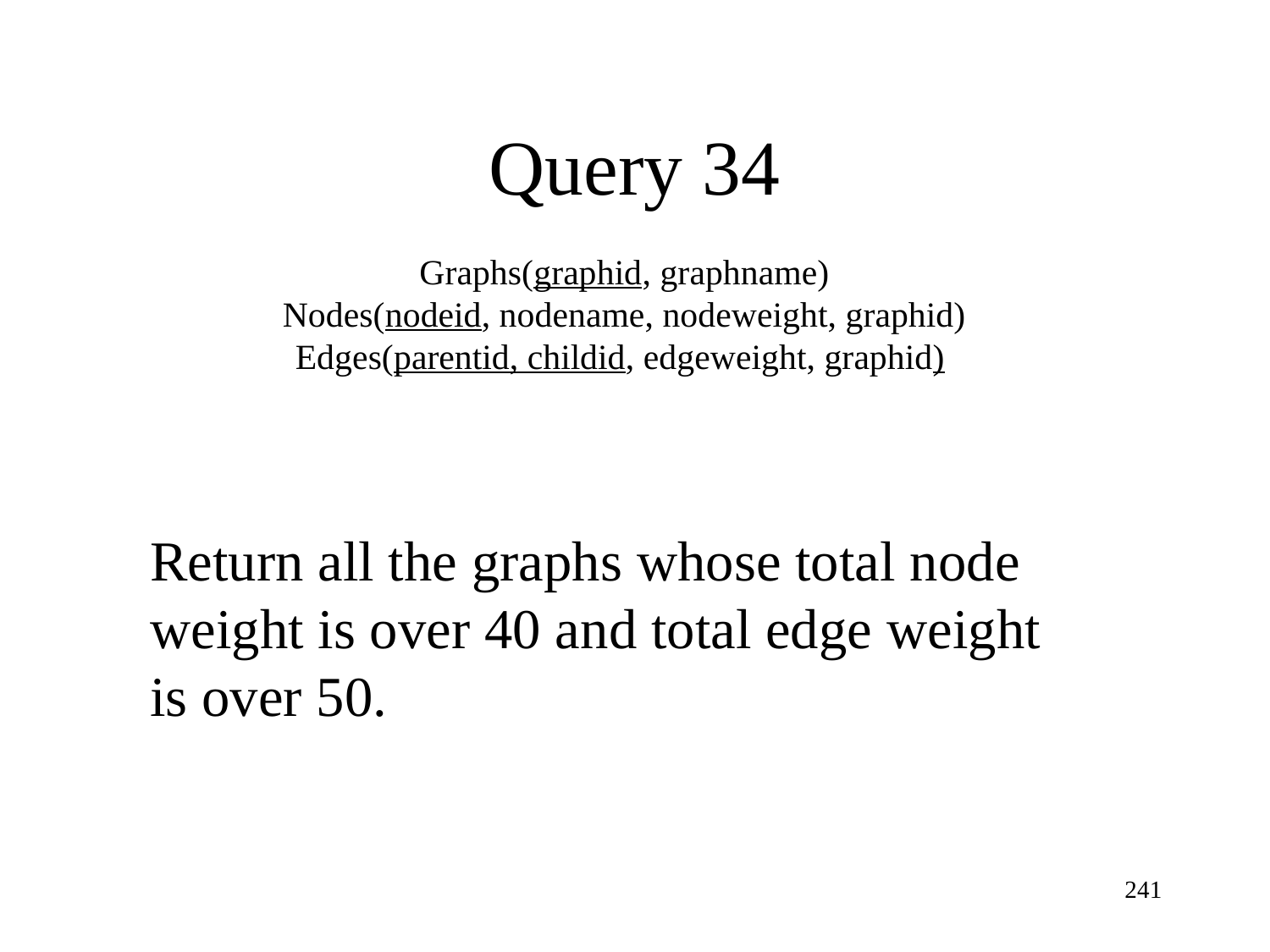

Query 34
Graphs(graphid, graphname)
Nodes(nodeid, nodename, nodeweight, graphid)
Edges(parentid, childid, edgeweight, graphid)
Return all the graphs whose total node weight is over 40 and total edge weight is over 50.
241